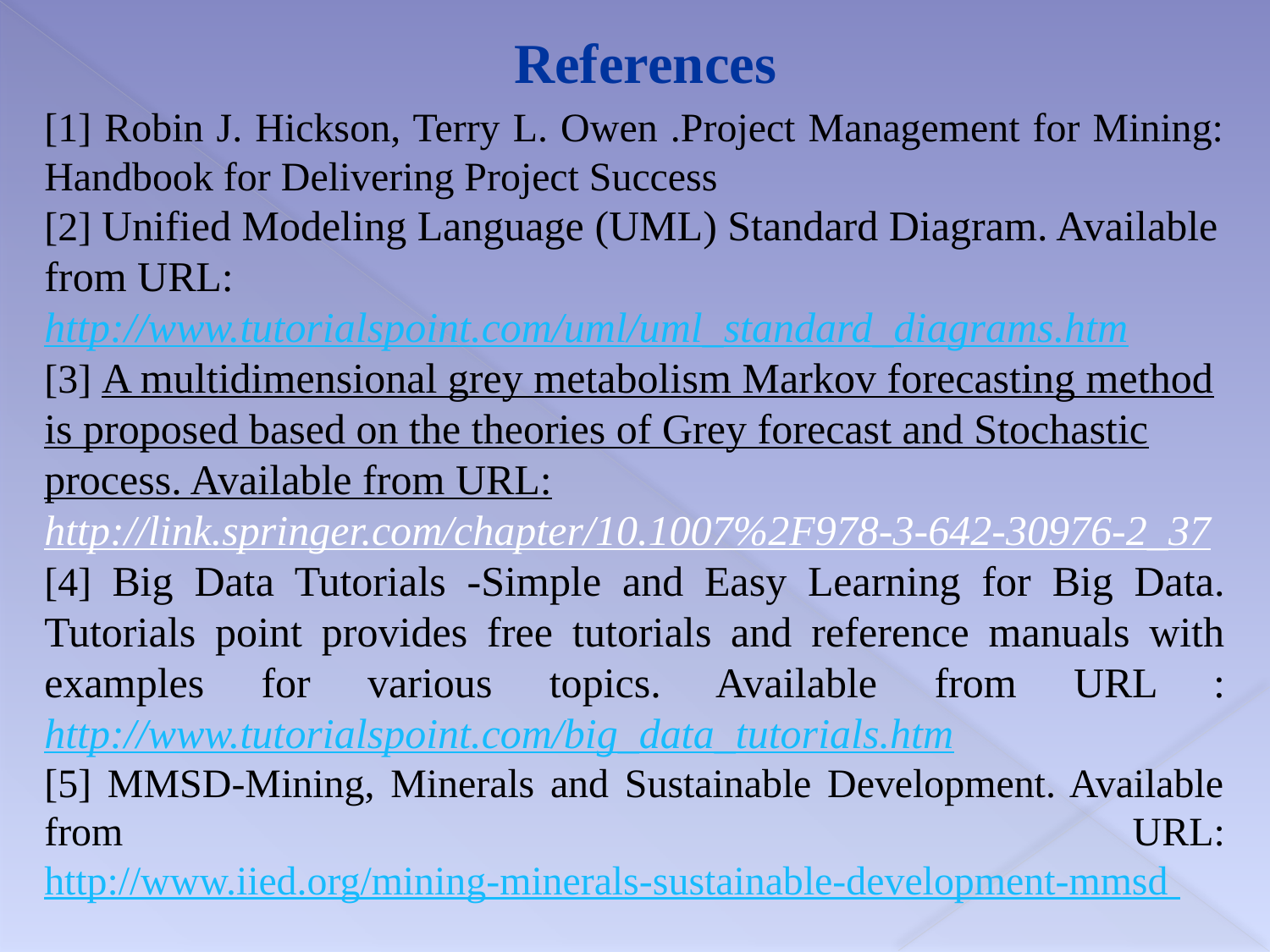

References
[1] Robin J. Hickson, Terry L. Owen .Project Management for Mining: Handbook for Delivering Project Success
[2] Unified Modeling Language (UML) Standard Diagram. Available from URL: http://www.tutorialspoint.com/uml/uml_standard_diagrams.htm
[3] A multidimensional grey metabolism Markov forecasting method is proposed based on the theories of Grey forecast and Stochastic process. Available from URL:
http://link.springer.com/chapter/10.1007%2F978-3-642-30976-2_37
[4] Big Data Tutorials -Simple and Easy Learning for Big Data. Tutorials point provides free tutorials and reference manuals with examples for various topics. Available from URL : http://www.tutorialspoint.com/big_data_tutorials.htm
[5] MMSD-Mining, Minerals and Sustainable Development. Available from URL: http://www.iied.org/mining-minerals-sustainable-development-mmsd